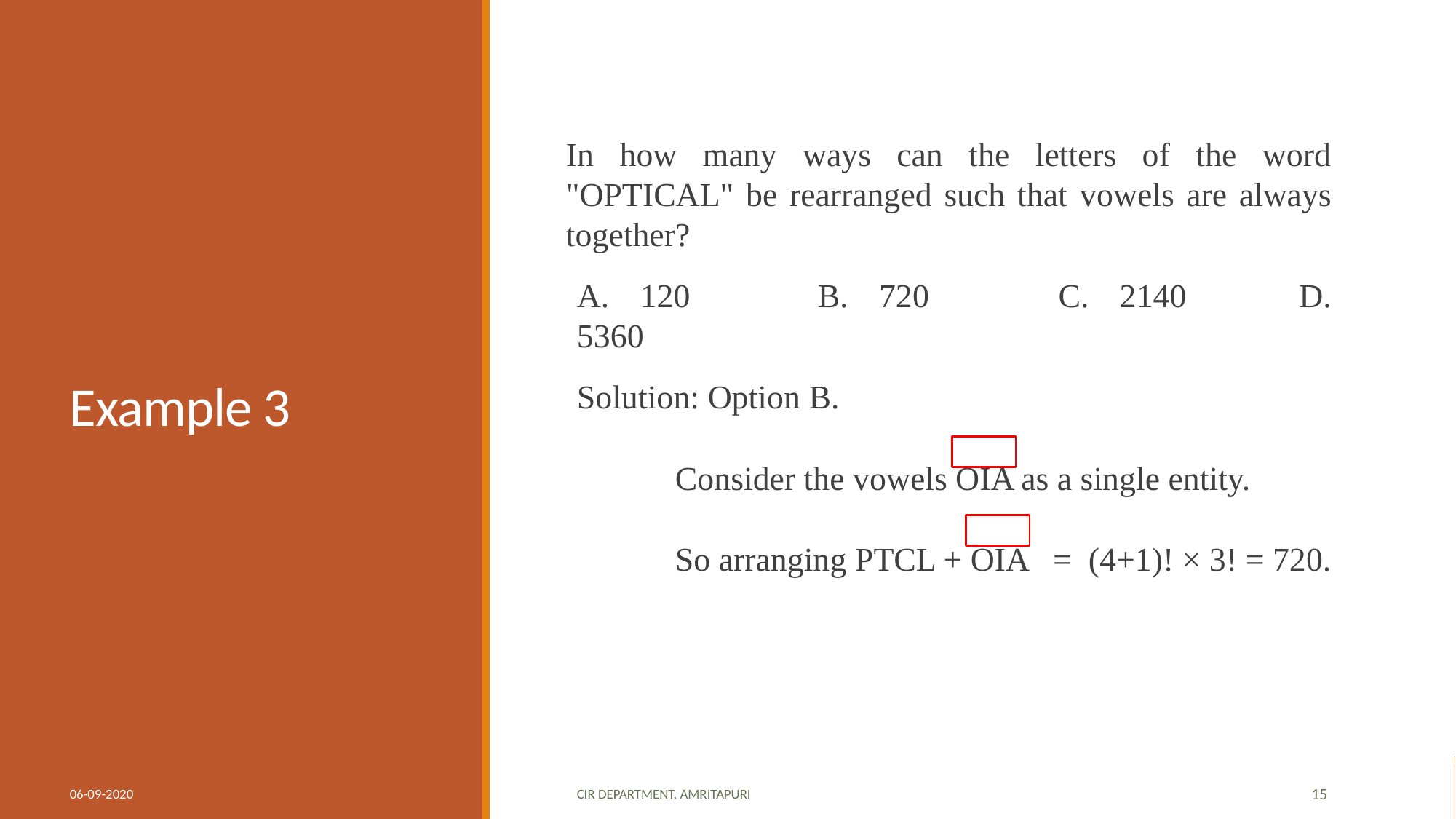

# Example 3
In how many ways can the letters of the word "OPTICAL" be rearranged such that vowels are always together?
A. 120		B. 720		C. 2140		D. 5360
Solution: Option B.
	Consider the vowels OIA as a single entity.
	So arranging PTCL + OIA   =  (4+1)! × 3! = 720.

06-09-2020
CIR department, Amritapuri
15